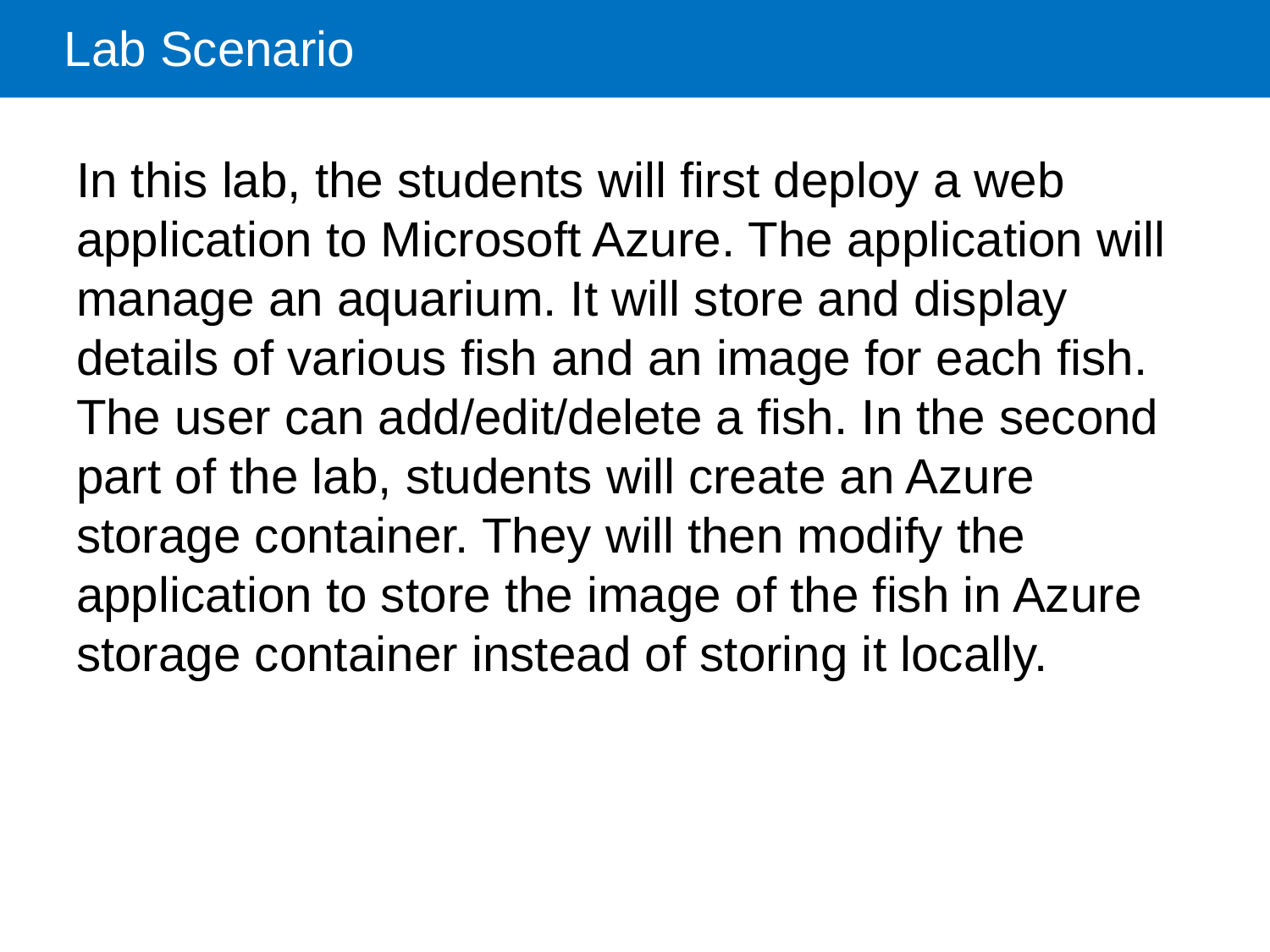

# Lab Scenario
In this lab, the students will first deploy a web application to Microsoft Azure. The application will manage an aquarium. It will store and display details of various fish and an image for each fish. The user can add/edit/delete a fish. In the second part of the lab, students will create an Azure storage container. They will then modify the application to store the image of the fish in Azure storage container instead of storing it locally.